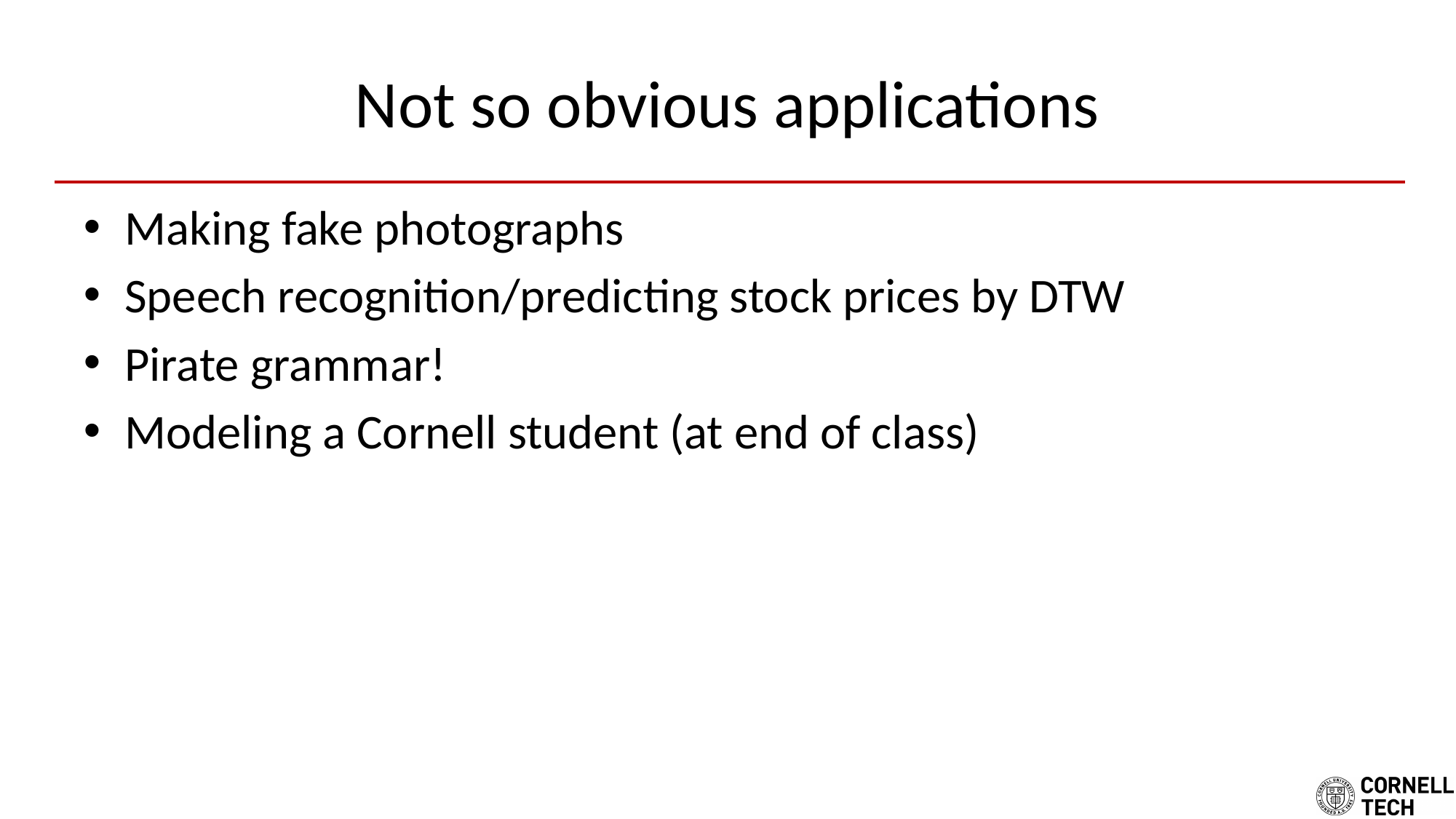

# Not so obvious applications
Making fake photographs
Speech recognition/predicting stock prices by DTW
Pirate grammar!
Modeling a Cornell student (at end of class)